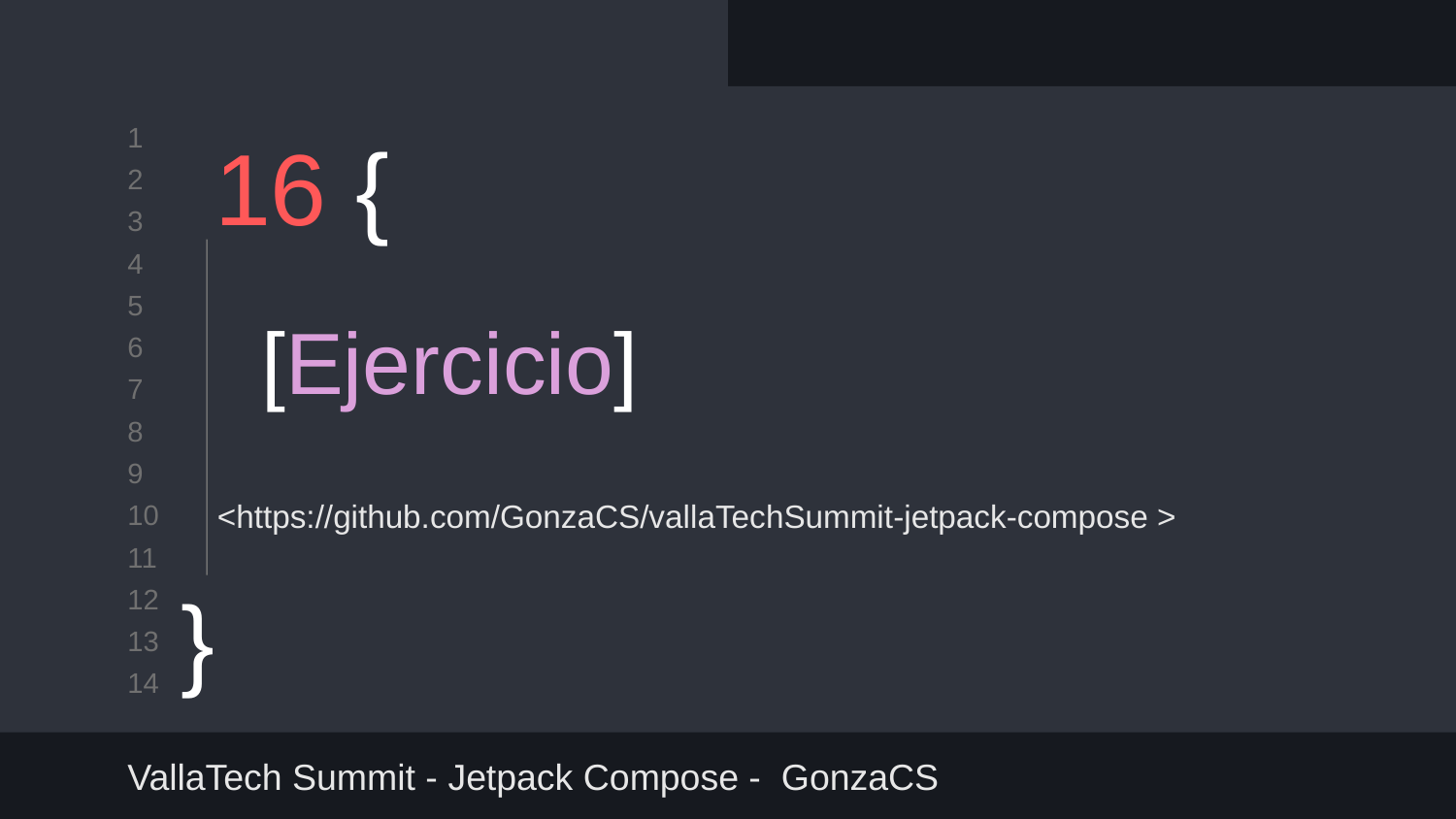

# 16 {
[Ejercicio]
<https://github.com/GonzaCS/vallaTechSummit-jetpack-compose >
}
VallaTech Summit - Jetpack Compose -  GonzaCS